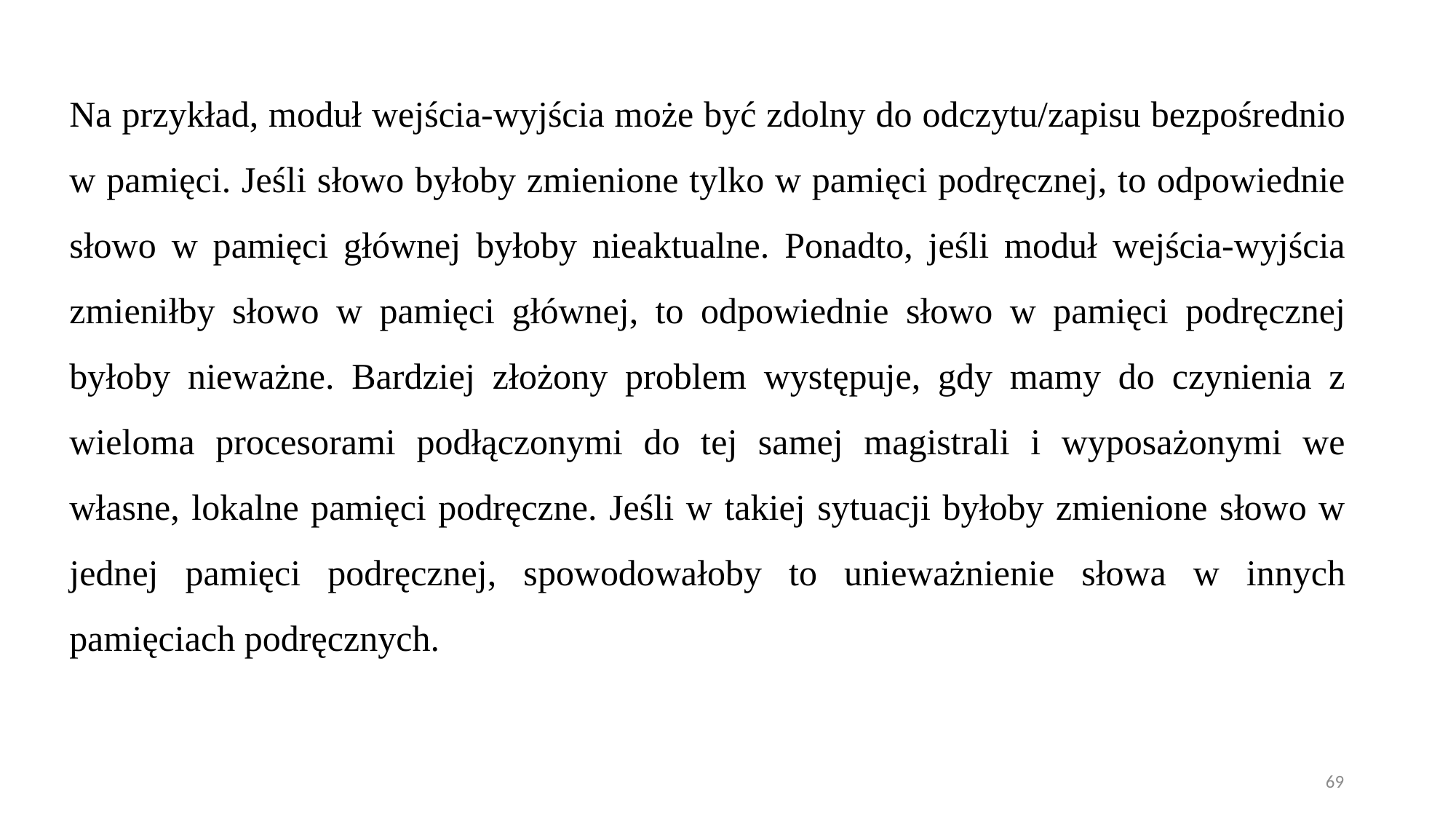

Na przykład, moduł wejścia-wyjścia może być zdolny do odczytu/zapisu bezpośrednio w pamięci. Jeśli słowo byłoby zmienione tylko w pamięci podręcznej, to odpowiednie słowo w pamięci głównej byłoby nieaktualne. Ponadto, jeśli moduł wejścia-wyjścia zmieniłby słowo w pamięci głównej, to odpowiednie słowo w pamięci podręcznej byłoby nieważne. Bardziej złożony problem występuje, gdy mamy do czynienia z wieloma procesorami podłączonymi do tej samej magistrali i wyposażonymi we własne, lokalne pamięci podręczne. Jeśli w takiej sytuacji byłoby zmienione słowo w jednej pamięci podręcznej, spowodowałoby to unieważnienie słowa w innych pamięciach podręcznych.
69